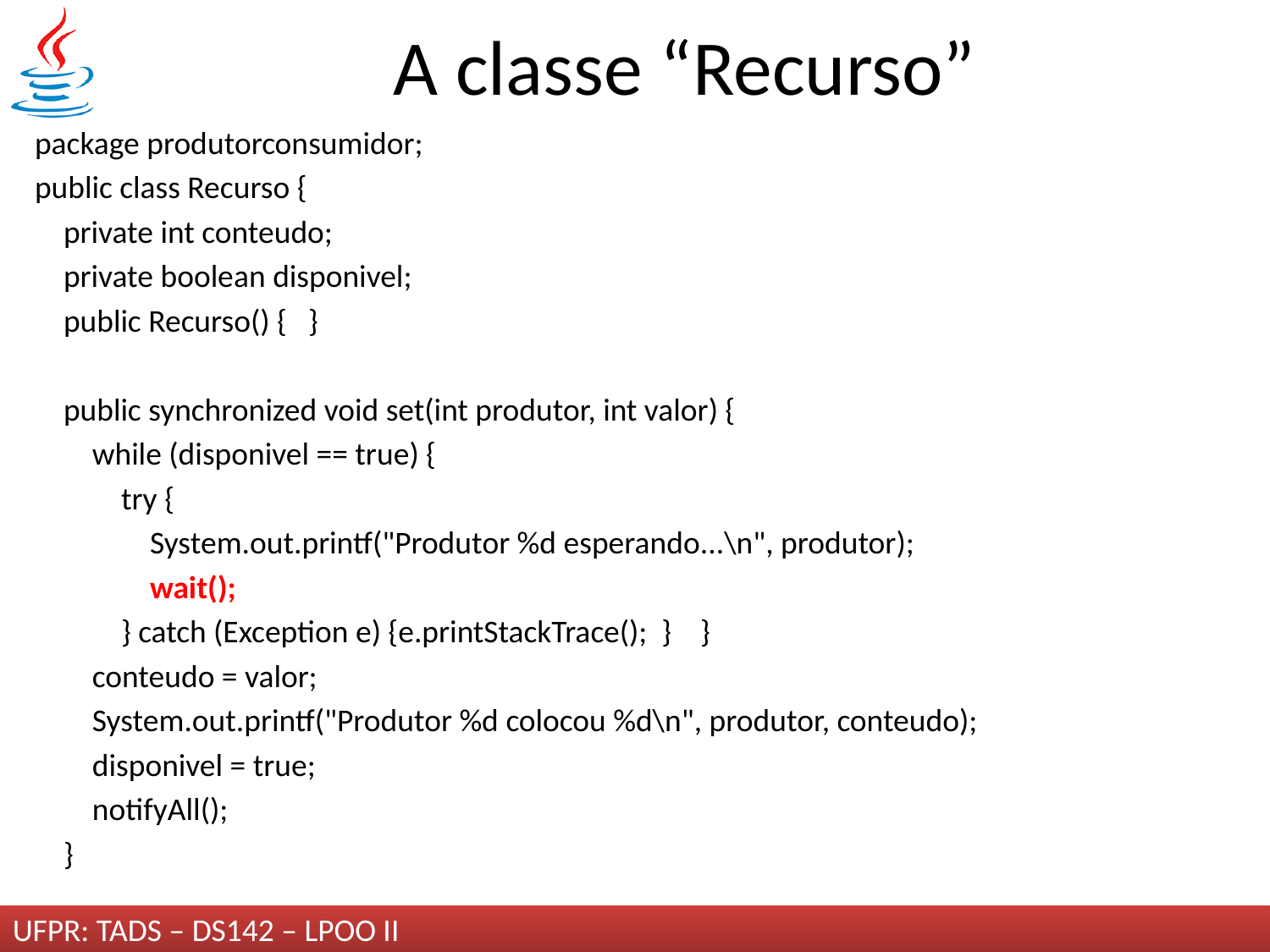

# A classe “Recurso”
package produtorconsumidor;
public class Recurso {
    private int conteudo;
    private boolean disponivel;
    public Recurso() {   }

    public synchronized void set(int produtor, int valor) {
        while (disponivel == true) {
            try {
                System.out.printf("Produtor %d esperando...\n", produtor);
                wait();
            } catch (Exception e) {e.printStackTrace();  }    }
        conteudo = valor;
        System.out.printf("Produtor %d colocou %d\n", produtor, conteudo);
        disponivel = true;
        notifyAll();
    }